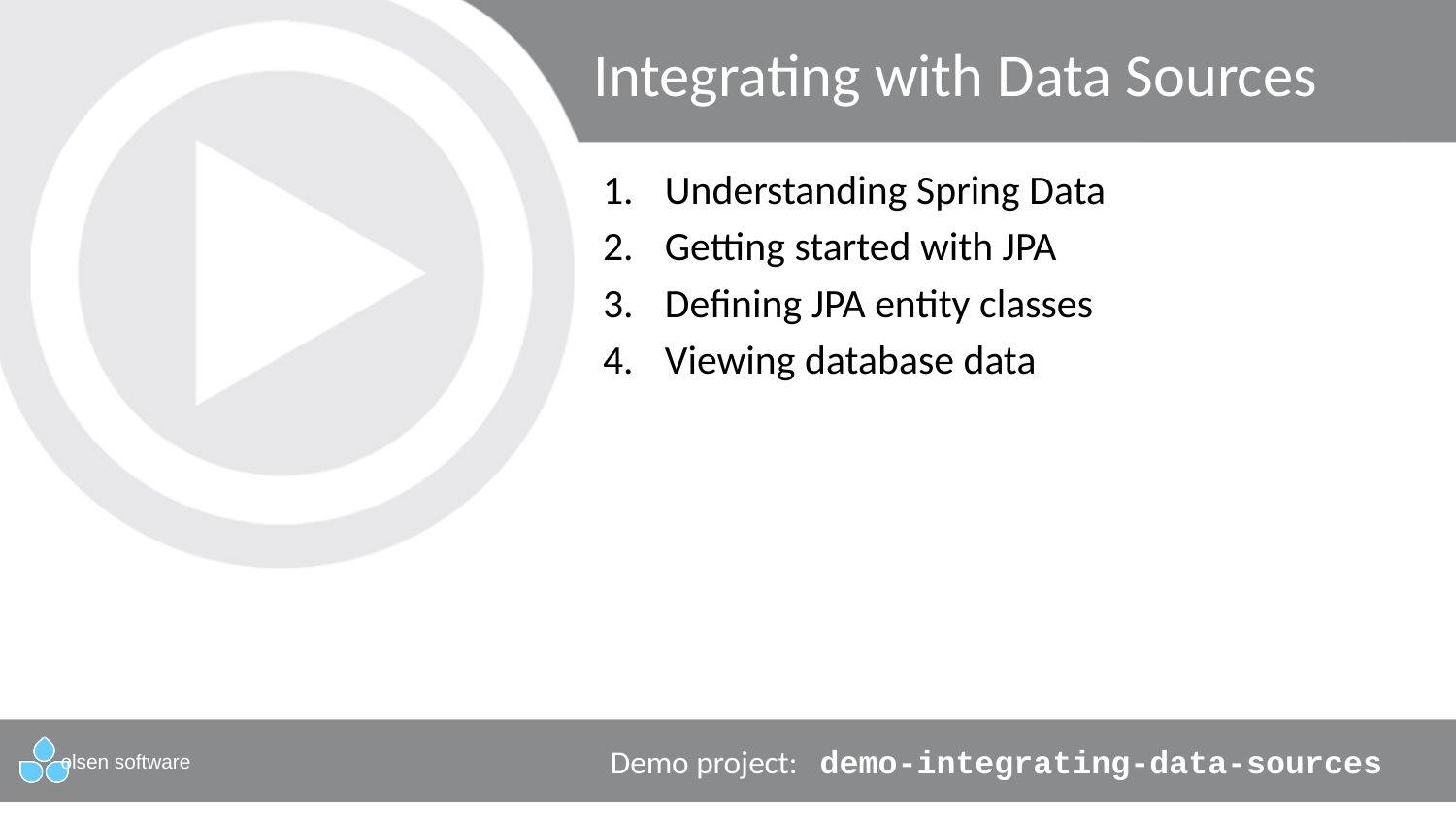

# Integrating with Data Sources
Understanding Spring Data
Getting started with JPA
Defining JPA entity classes
Viewing database data
Demo project:   demo-integrating-data-sources